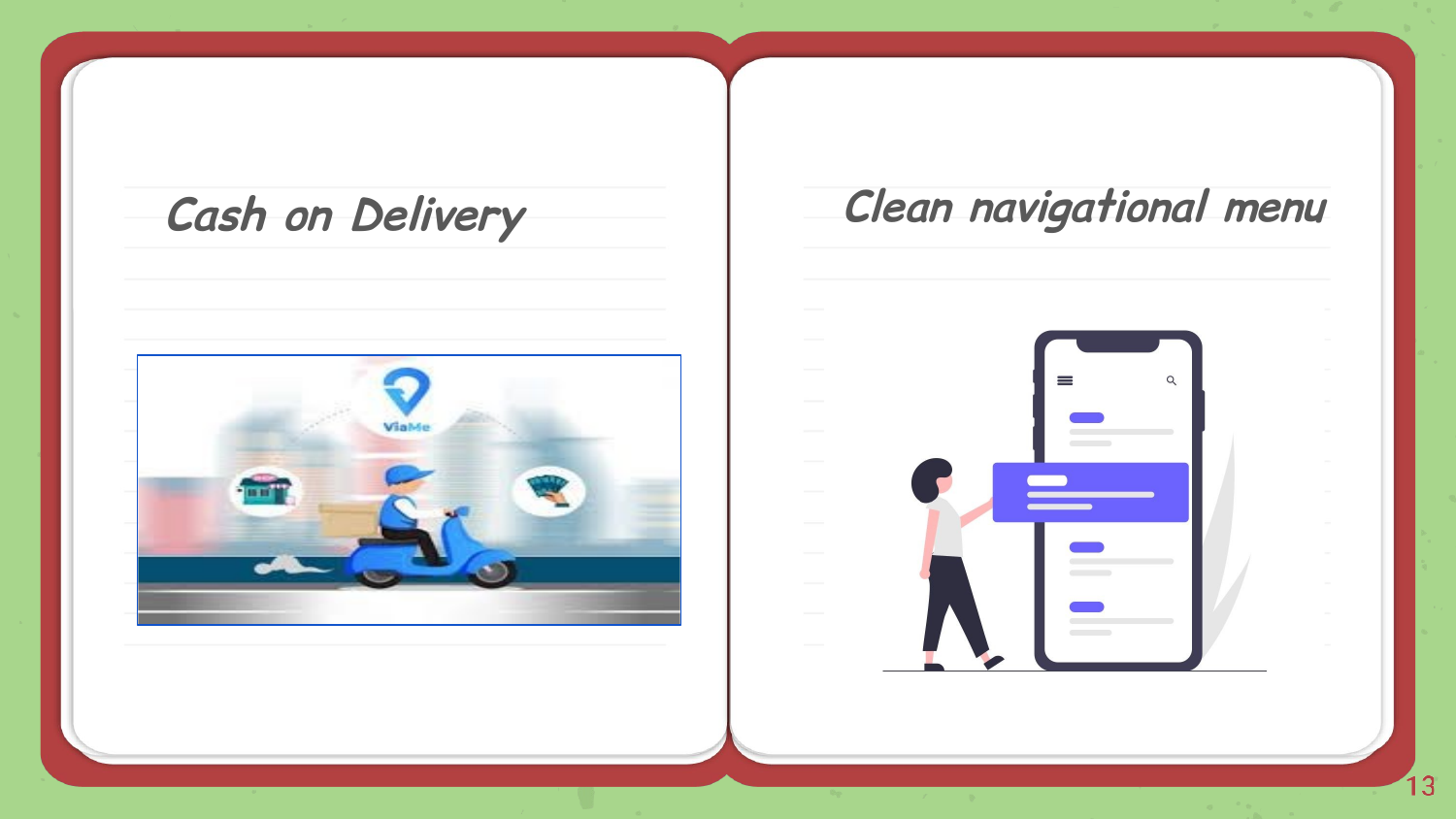

# Clean navigational menu
Cash on Delivery